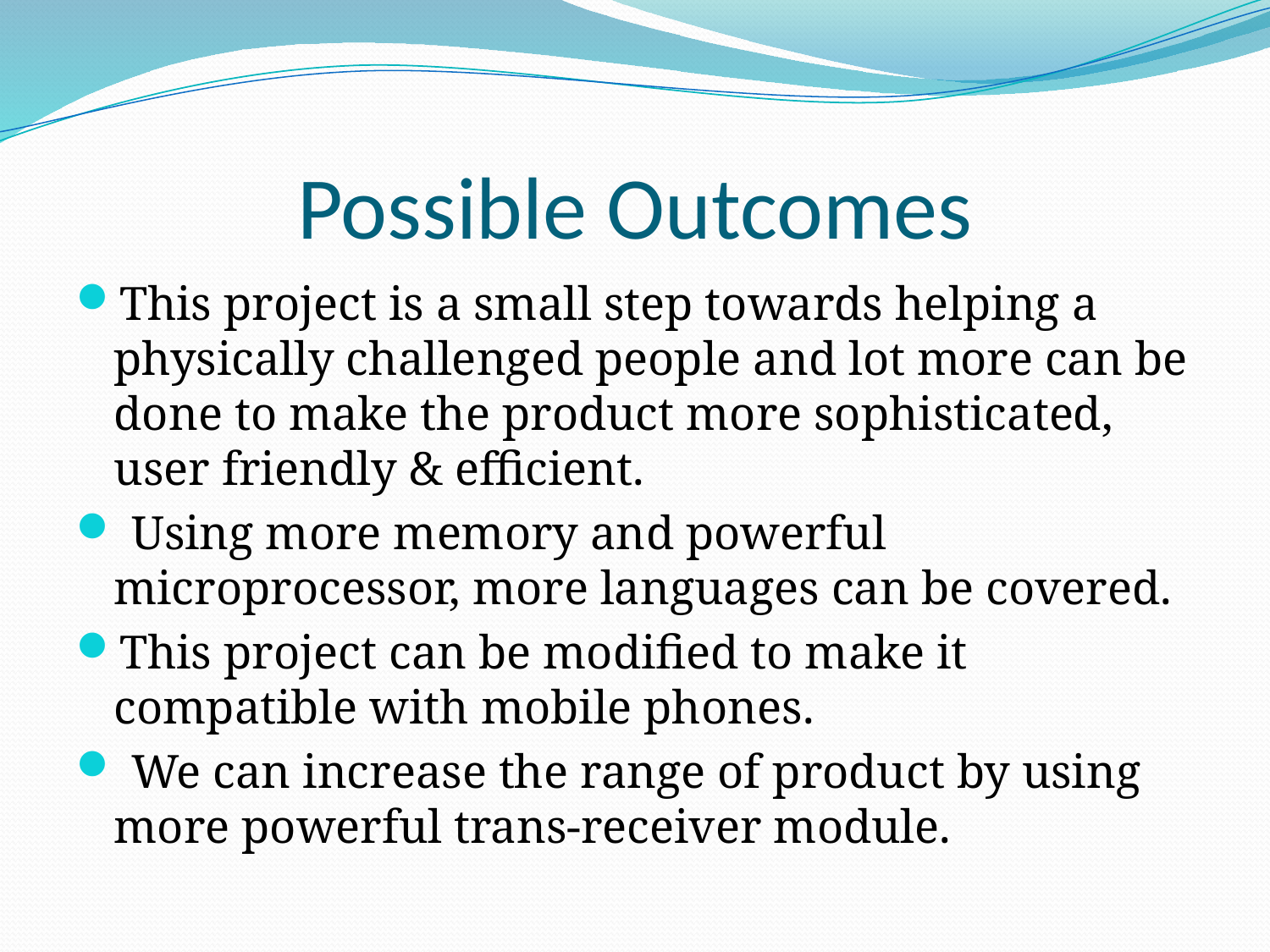

# Possible Outcomes
This project is a small step towards helping a physically challenged people and lot more can be done to make the product more sophisticated, user friendly & efficient.
 Using more memory and powerful microprocessor, more languages can be covered.
This project can be modified to make it compatible with mobile phones.
 We can increase the range of product by using more powerful trans-receiver module.